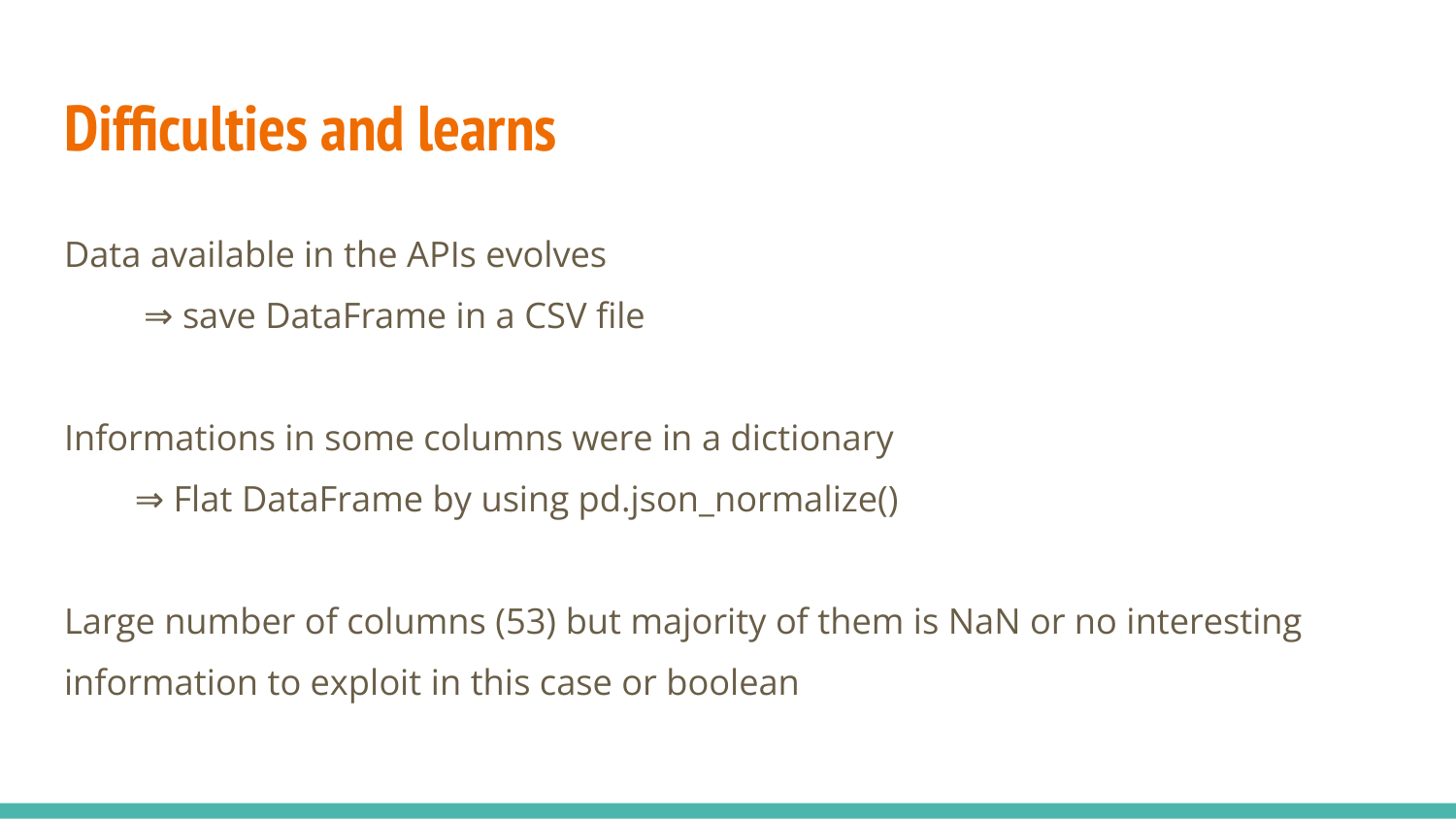

# Difficulties and learns
Data available in the APIs evolves
 ⇒ save DataFrame in a CSV file

Informations in some columns were in a dictionary
⇒ Flat DataFrame by using pd.json_normalize()

Large number of columns (53) but majority of them is NaN or no interesting information to exploit in this case or boolean